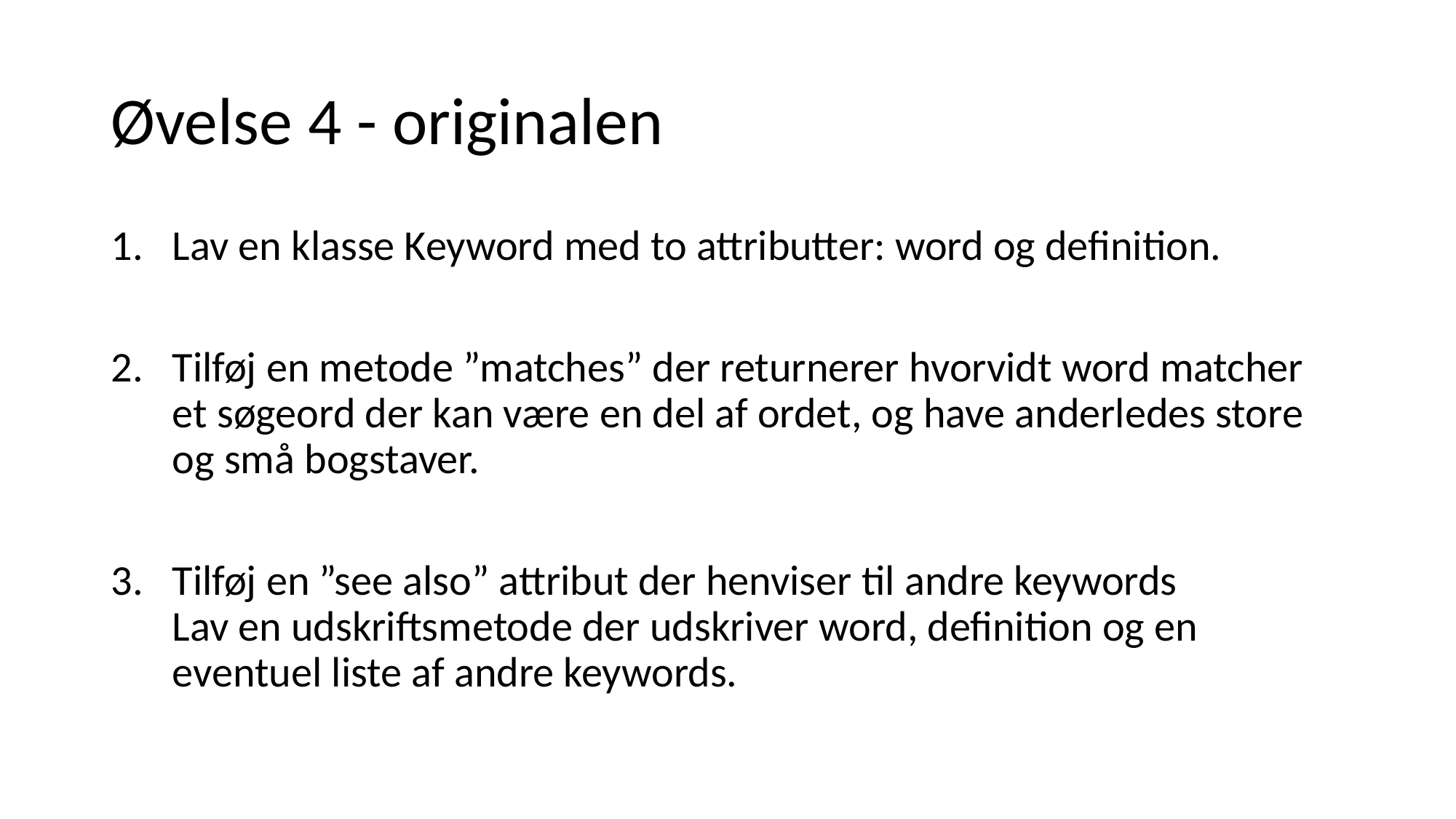

# Øvelse 4 - originalen
Lav en klasse Keyword med to attributter: word og definition.

Tilføj en metode ”matches” der returnerer hvorvidt word matcher et søgeord der kan være en del af ordet, og have anderledes store og små bogstaver.

Tilføj en ”see also” attribut der henviser til andre keywords
Lav en udskriftsmetode der udskriver word, definition og en eventuel liste af andre keywords.